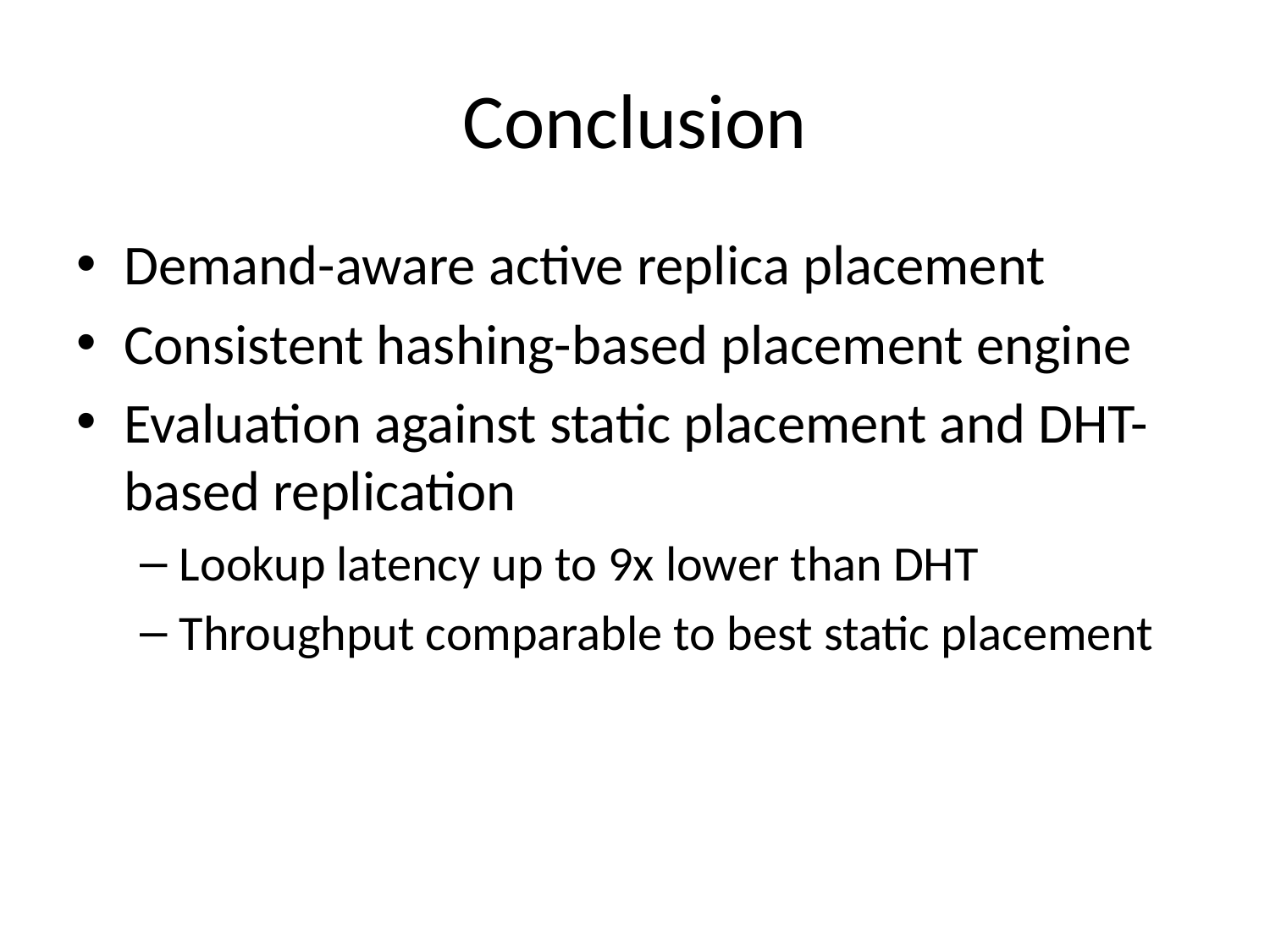

# Conclusion
Demand-aware active replica placement
Consistent hashing-based placement engine
Evaluation against static placement and DHT-based replication
Lookup latency up to 9x lower than DHT
Throughput comparable to best static placement